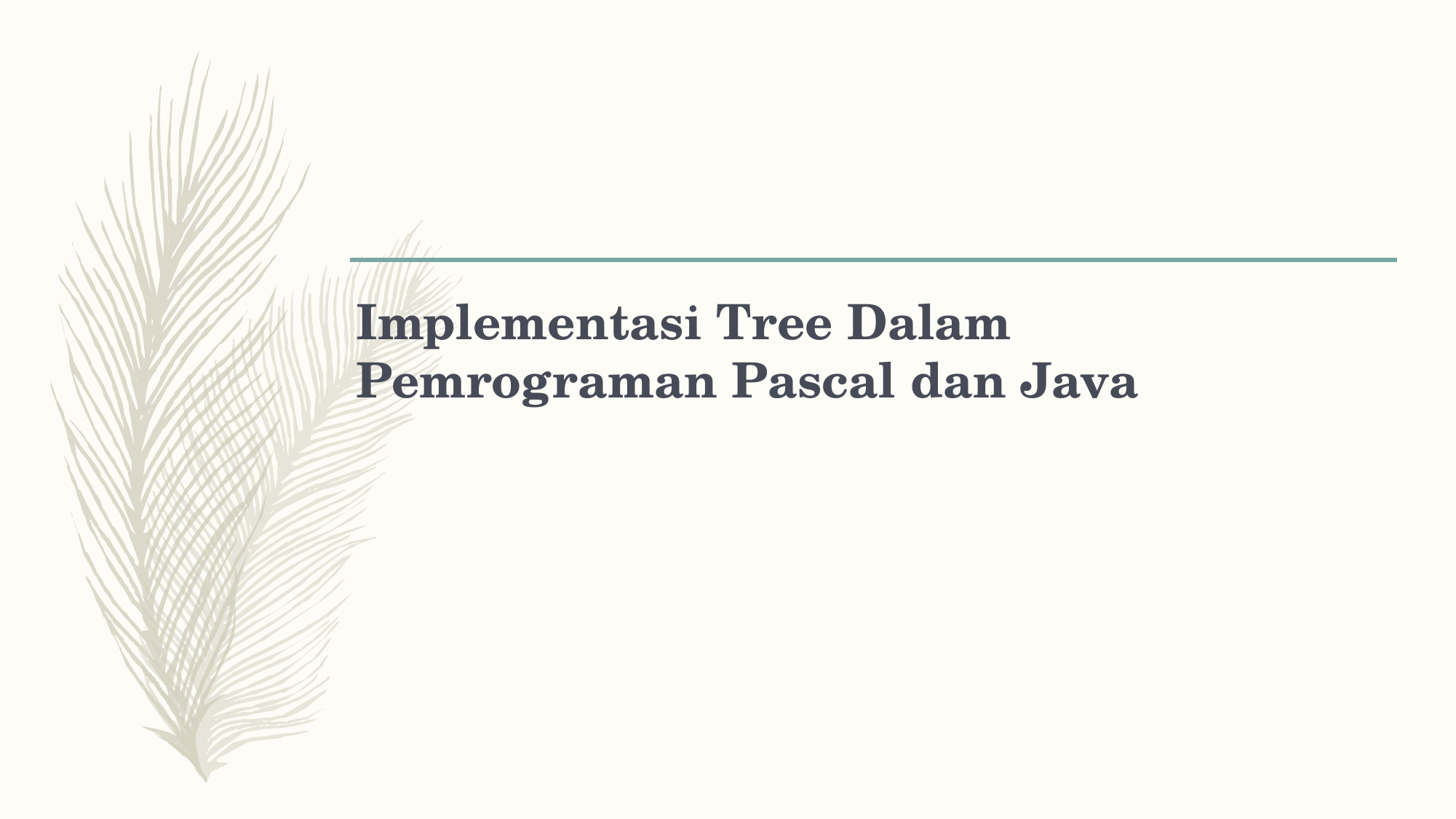

# Implementasi Tree Dalam Pemrograman Pascal dan Java